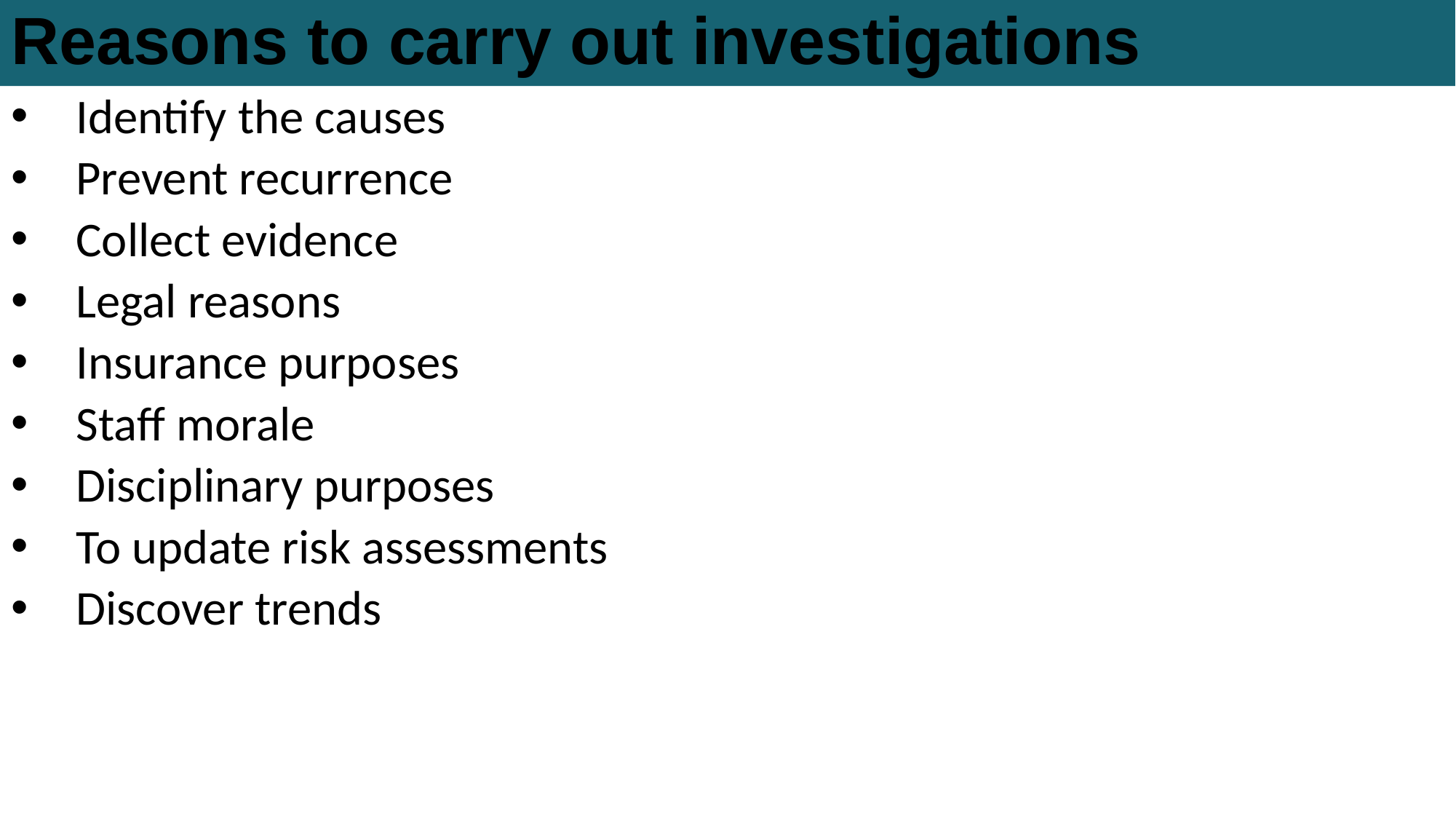

# Reasons to carry out investigations
Identify the causes
Prevent recurrence
Collect evidence
Legal reasons
Insurance purposes
Staff morale
Disciplinary purposes
To update risk assessments
Discover trends